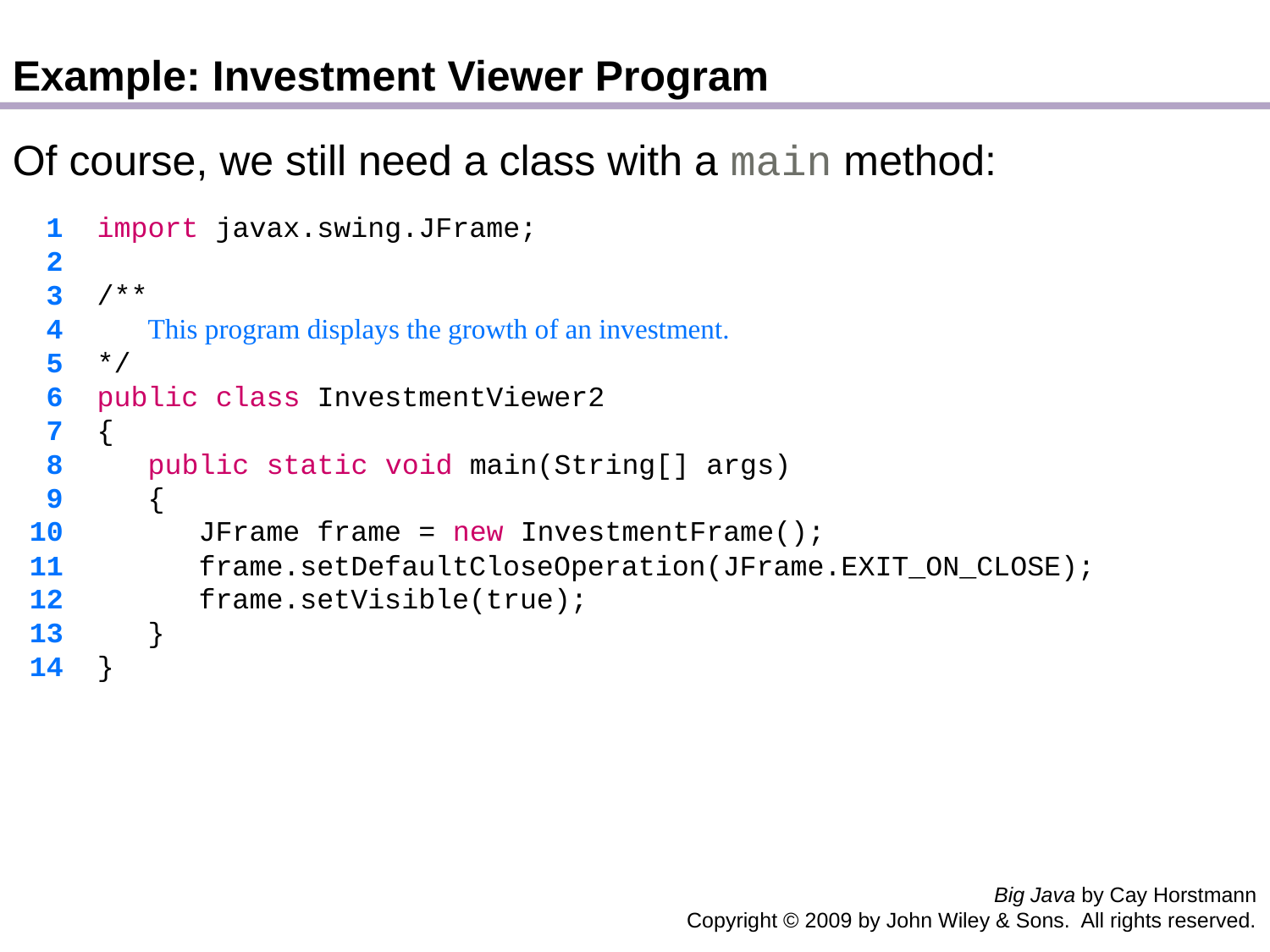

Example: Investment Viewer Program

Of course, we still need a class with a main method:
  1  import javax.swing.JFrame;
  2
  3  /**
  4     This program displays the growth of an investment.
  5  */
  6  public class InvestmentViewer2
  7  {
  8     public static void main(String[] args)
  9     {
 10        JFrame frame = new InvestmentFrame();
 11        frame.setDefaultCloseOperation(JFrame.EXIT_ON_CLOSE);
 12        frame.setVisible(true);
 13     }
 14  }
Big Java by Cay Horstmann
Copyright © 2009 by John Wiley & Sons.  All rights reserved.